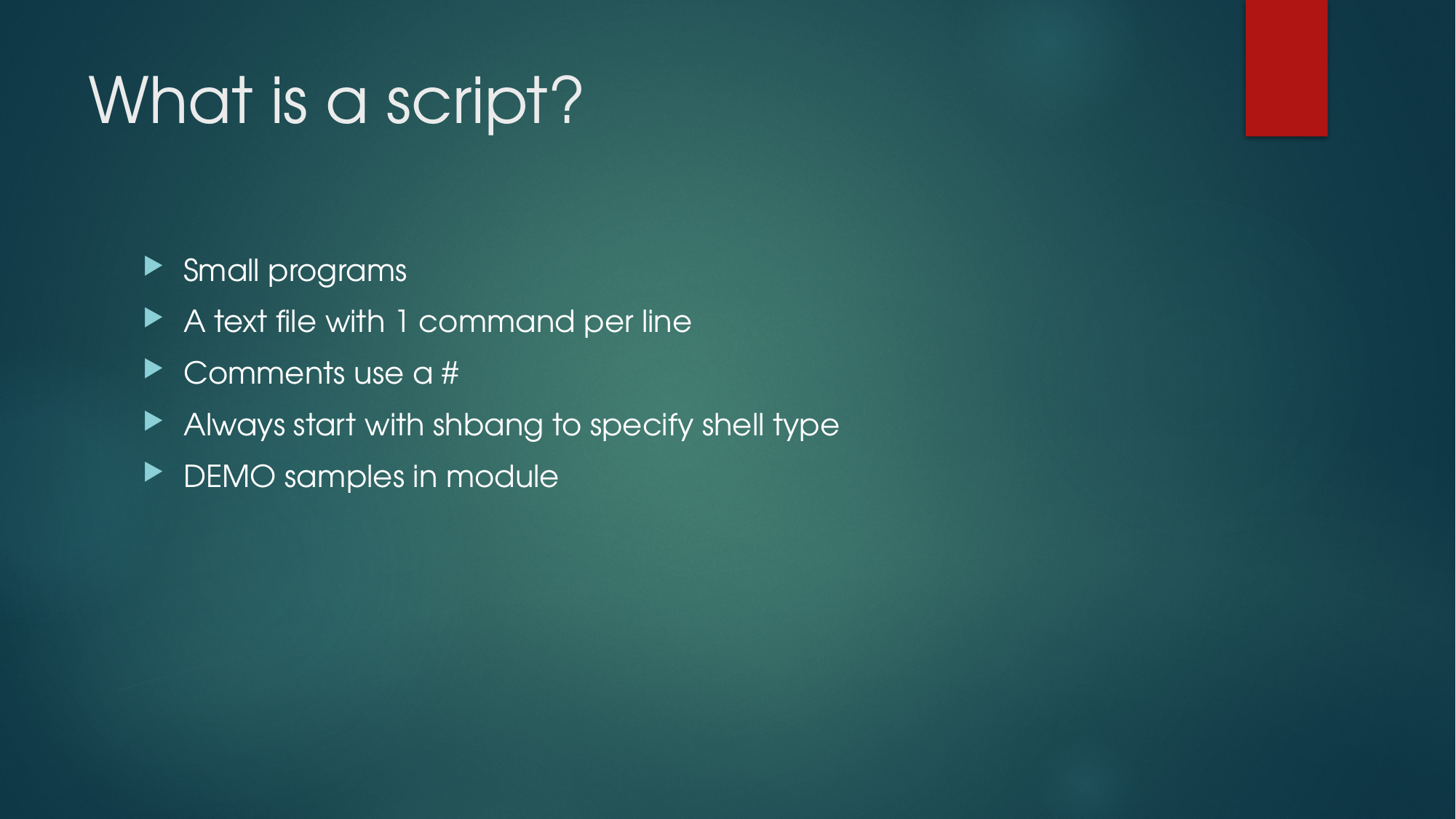

# What is a script?
Small programs
A text file with 1 command per line
Comments use a #
Always start with shbang to specify shell type
DEMO samples in module